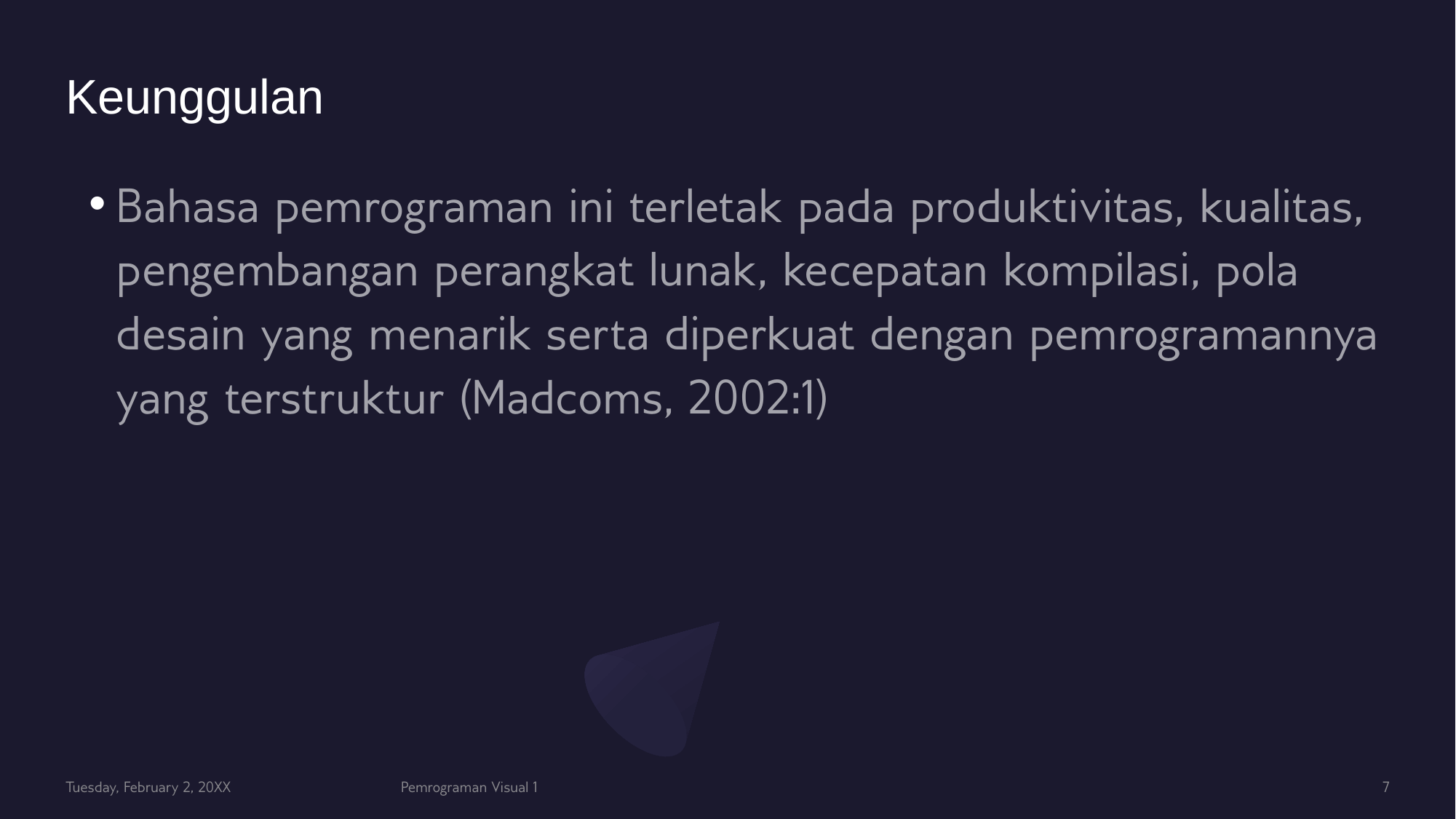

# Keunggulan
Bahasa pemrograman ini terletak pada produktivitas, kualitas, pengembangan perangkat lunak, kecepatan kompilasi, pola desain yang menarik serta diperkuat dengan pemrogramannya yang terstruktur (Madcoms, 2002:1)
Tuesday, February 2, 20XX
Pemrograman Visual 1
7